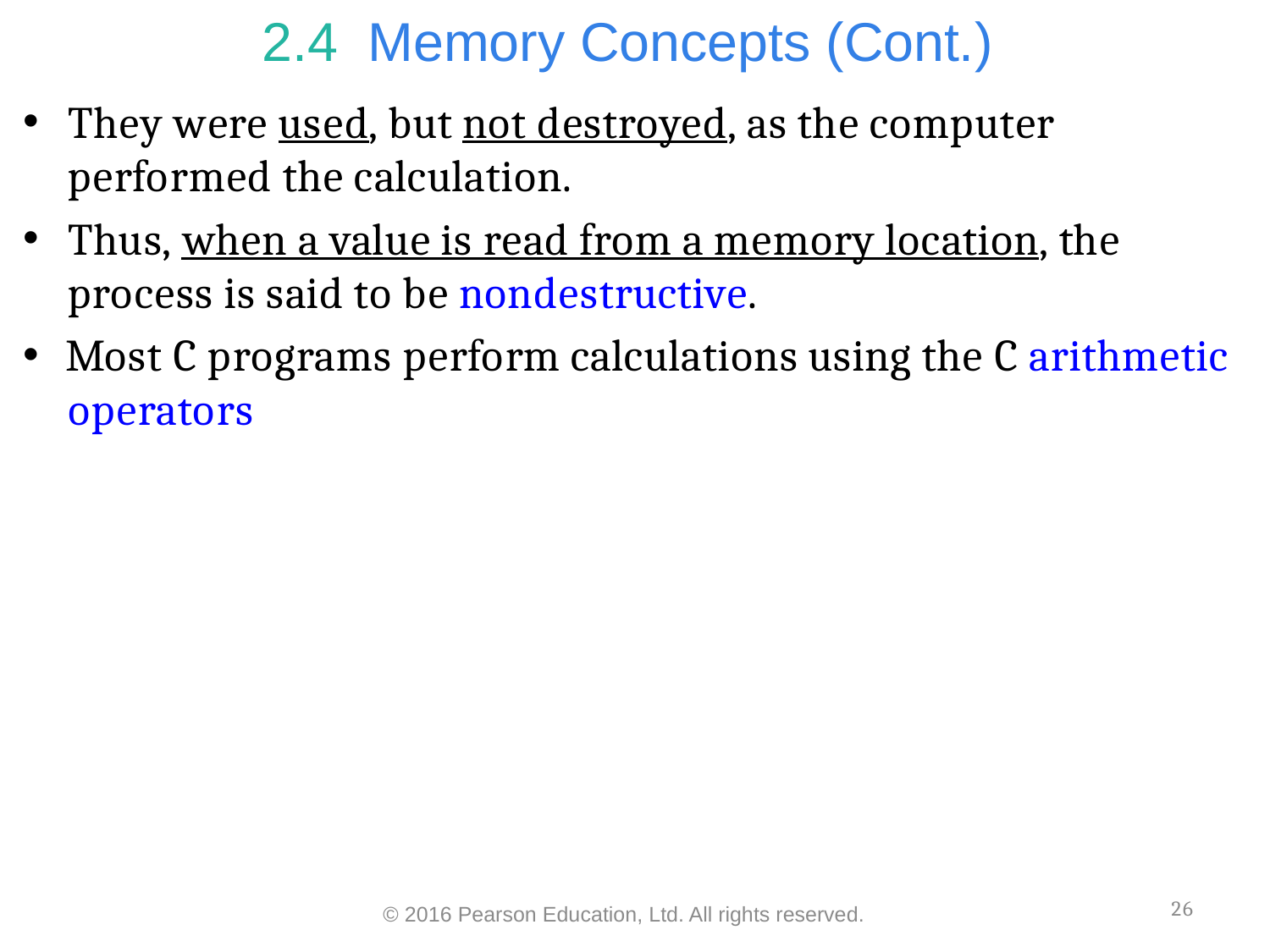

# 2.4  Memory Concepts (Cont.)
They were used, but not destroyed, as the computer performed the calculation.
Thus, when a value is read from a memory location, the process is said to be nondestructive.
Most C programs perform calculations using the C arithmetic operators
26
© 2016 Pearson Education, Ltd. All rights reserved.